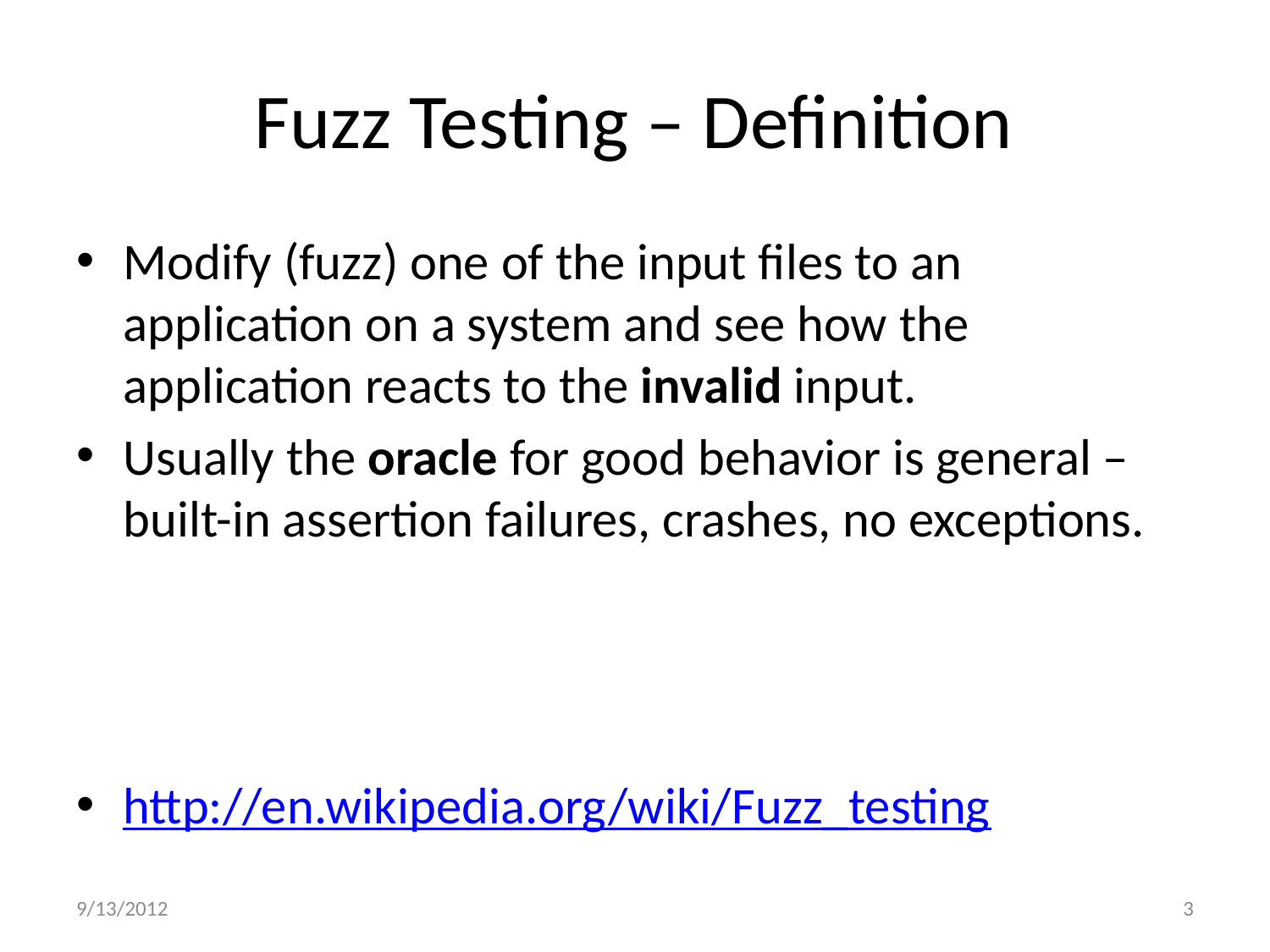

# Fuzz Testing – Definition
Modify (fuzz) one of the input files to an application on a system and see how the application reacts to the invalid input.
Usually the oracle for good behavior is general – built-in assertion failures, crashes, no exceptions.

http://en.wikipedia.org/wiki/Fuzz_testing
9/13/2012
3